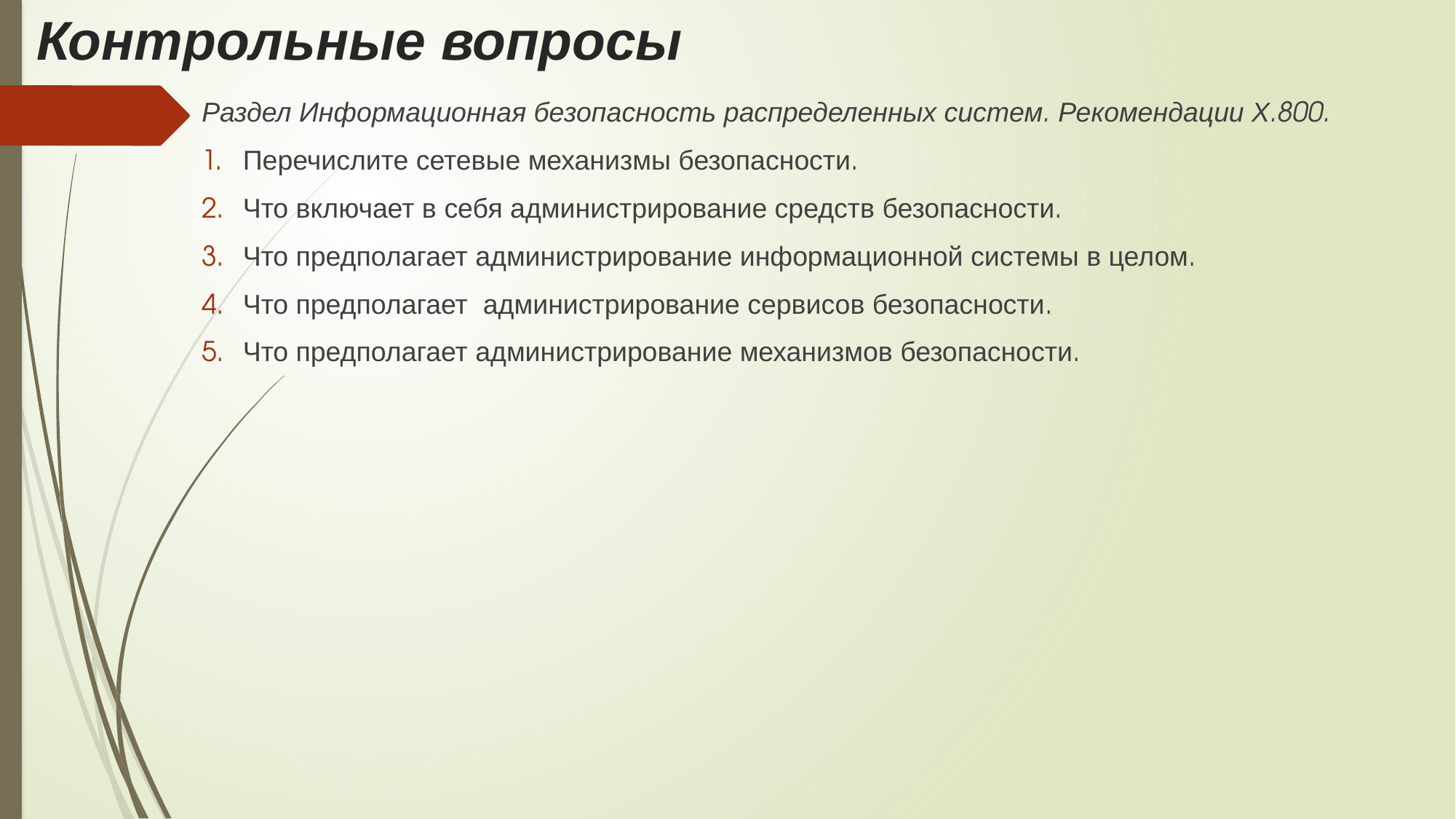

# Контрольные вопросы
Раздел Информационная безопасность распределенных систем. Рекомендации Х.800.
Перечислите сетевые механизмы безопасности.
Что включает в себя администрирование средств безопасности.
Что предполагает администрирование информационной системы в целом.
Что предполагает  администрирование сервисов безопасности.
Что предполагает администрирование механизмов безопасности.